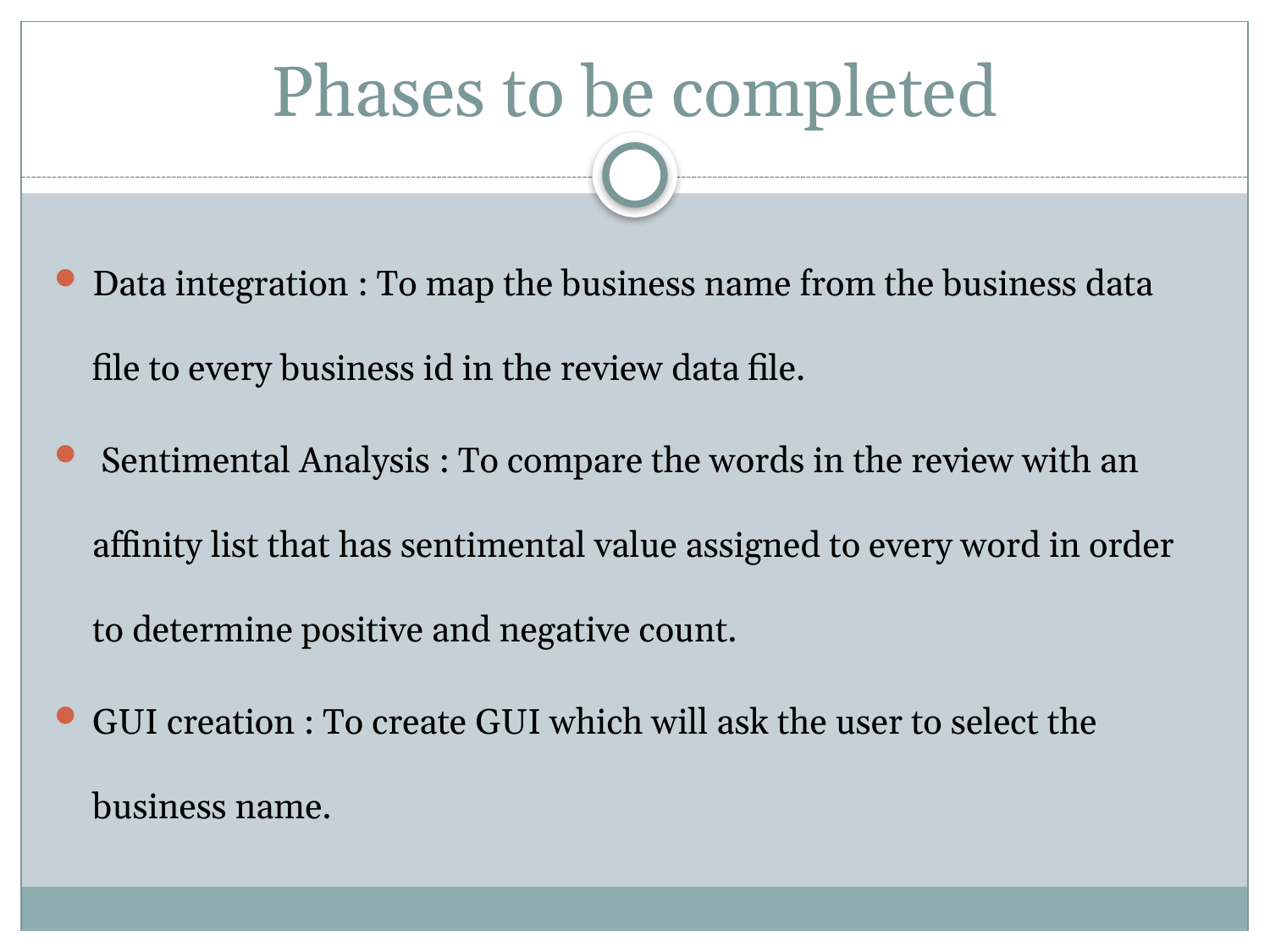

# Phases to be completed
Data integration : To map the business name from the business data file to every business id in the review data file.
 Sentimental Analysis : To compare the words in the review with an affinity list that has sentimental value assigned to every word in order to determine positive and negative count.
GUI creation : To create GUI which will ask the user to select the business name.